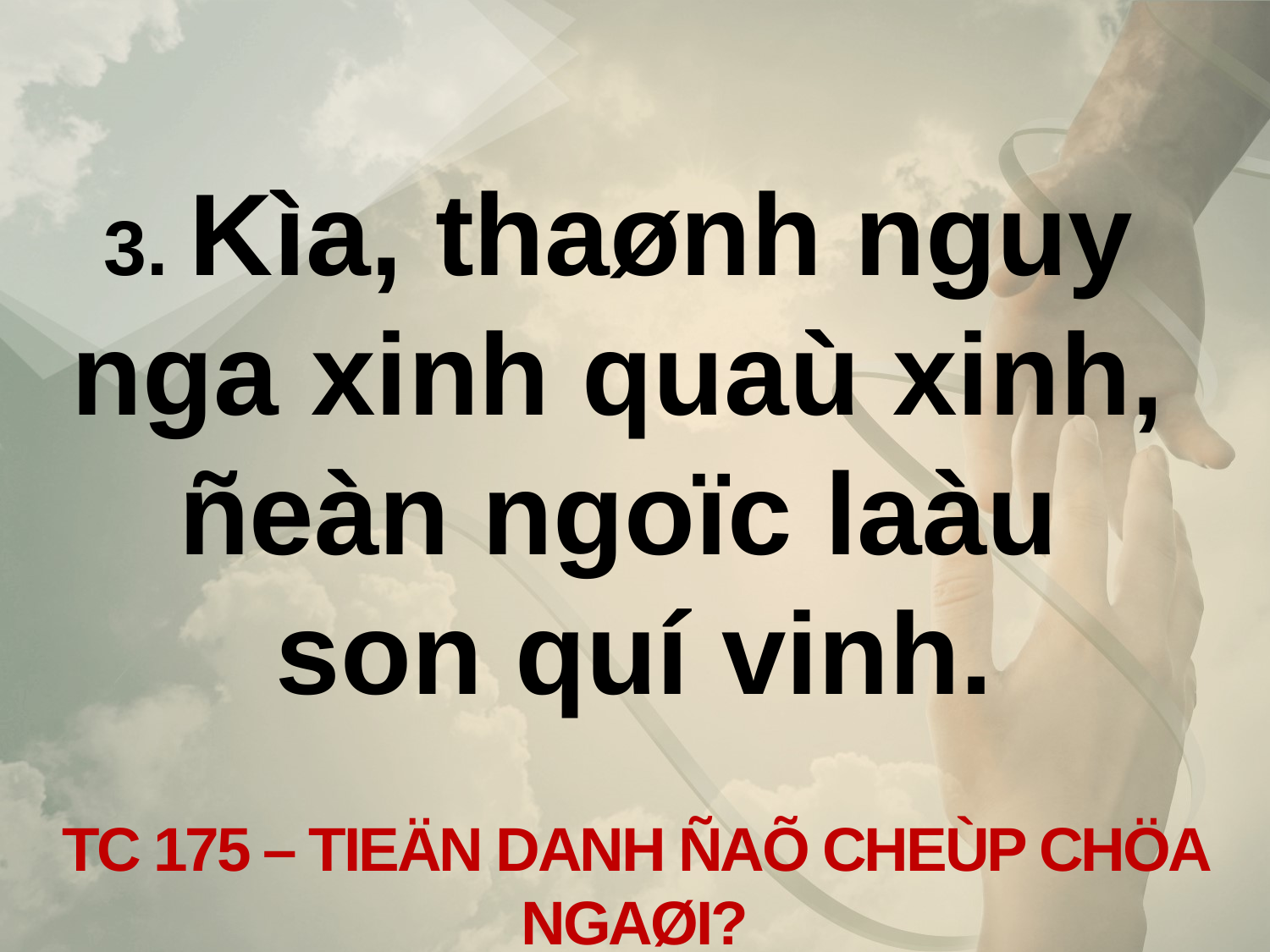

3. Kìa, thaønh nguy
nga xinh quaù xinh,
ñeàn ngoïc laàu
son quí vinh.
TC 175 – TIEÄN DANH ÑAÕ CHEÙP CHÖA NGAØI?